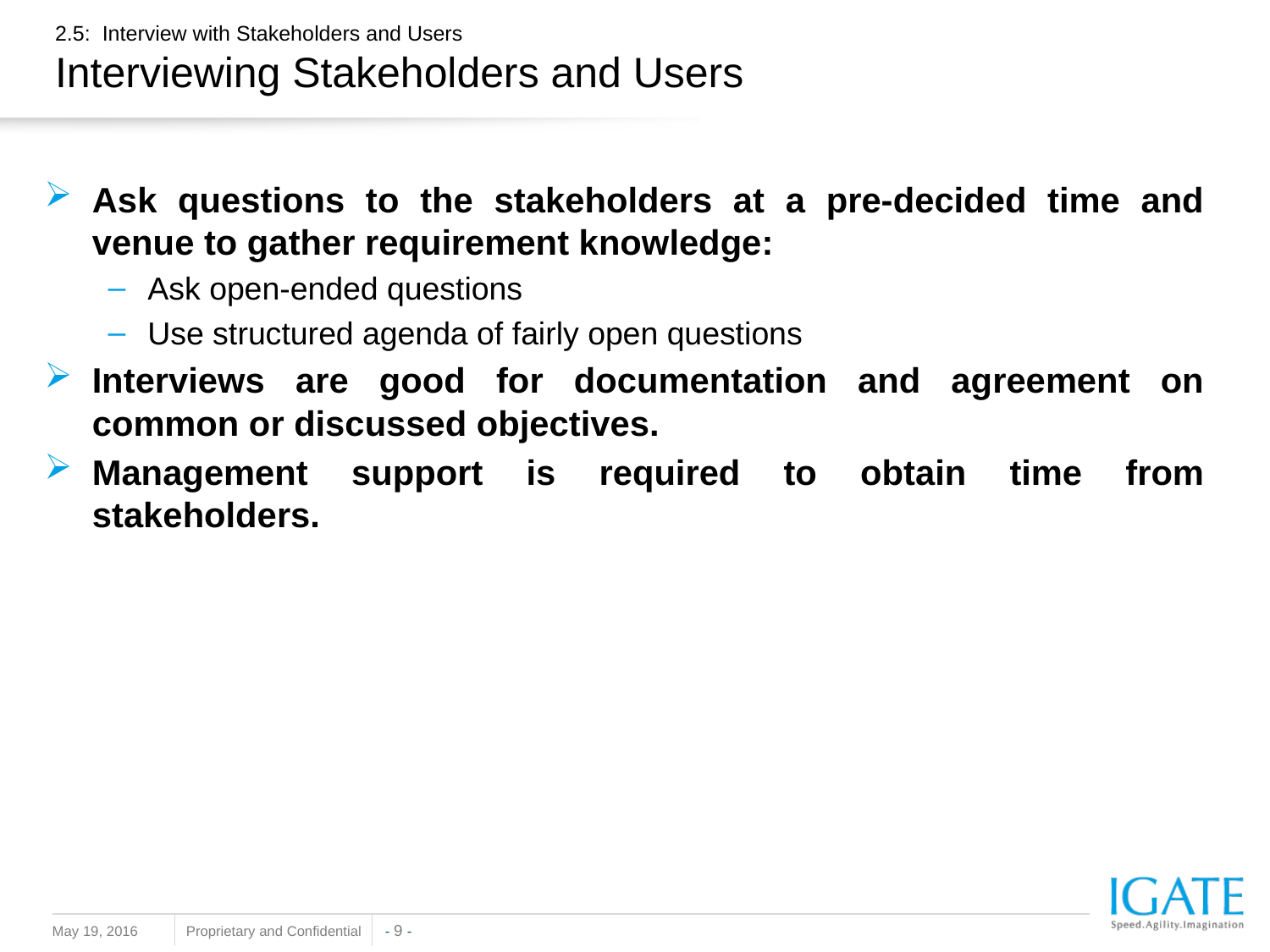

# 2.5:  Interview with Stakeholders and Users Interviewing Stakeholders and Users
Ask questions to the stakeholders at a pre-decided time and venue to gather requirement knowledge:
Ask open-ended questions
Use structured agenda of fairly open questions
Interviews are good for documentation and agreement on common or discussed objectives.
Management support is required to obtain time from stakeholders.